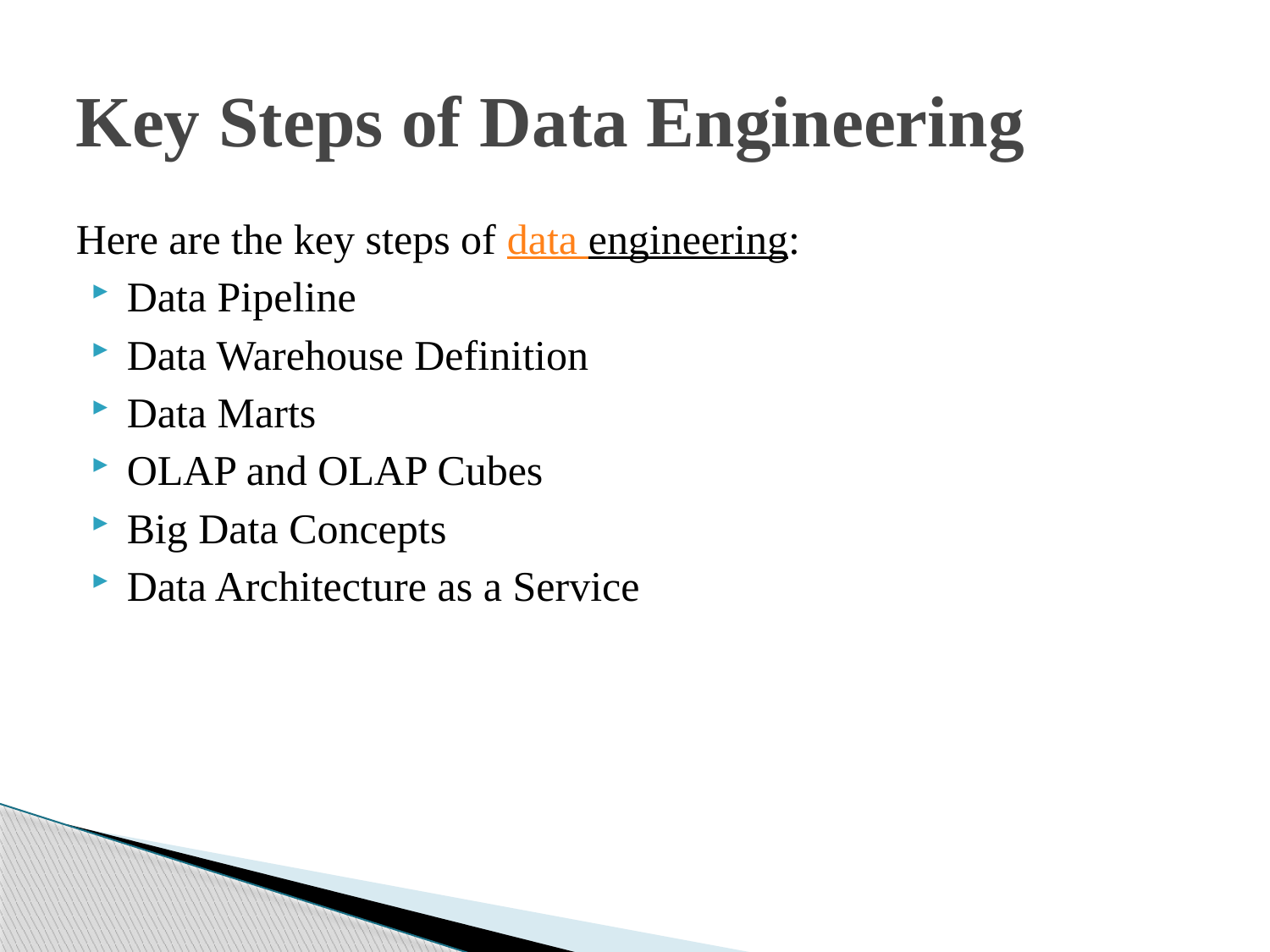

# Key Steps of Data Engineering
Here are the key steps of data engineering:
Data Pipeline
Data Warehouse Definition
Data Marts
OLAP and OLAP Cubes
Big Data Concepts
Data Architecture as a Service